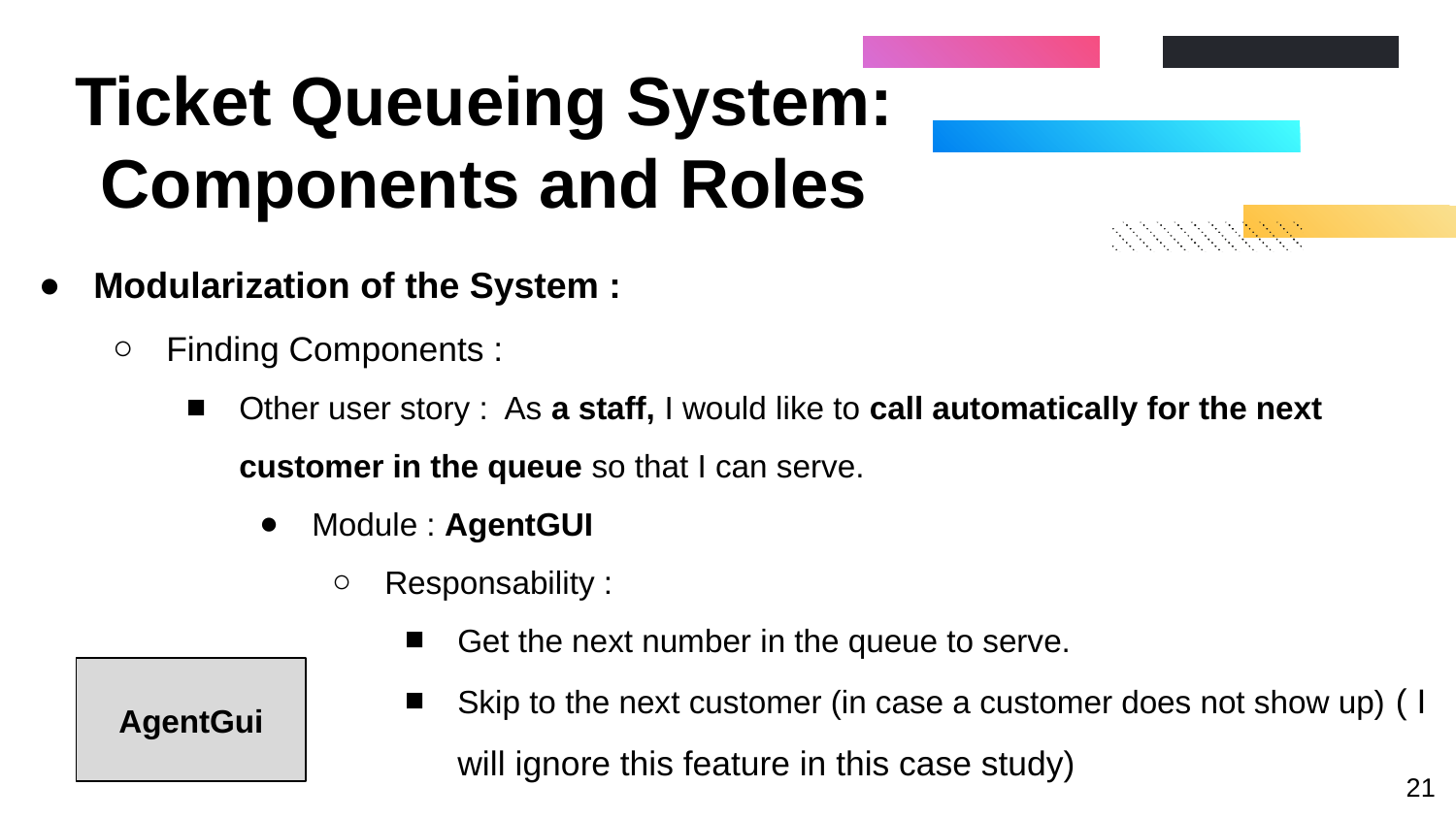

# Ticket Queueing System: Components and Roles
Modularization of the System :
Finding Components :
Other user story :  As a staff, I would like to call automatically for the next customer in the queue so that I can serve.
Module : AgentGUI
Responsability :
Get the next number in the queue to serve.
Skip to the next customer (in case a customer does not show up) ( I will ignore this feature in this case study)

AgentGui
21